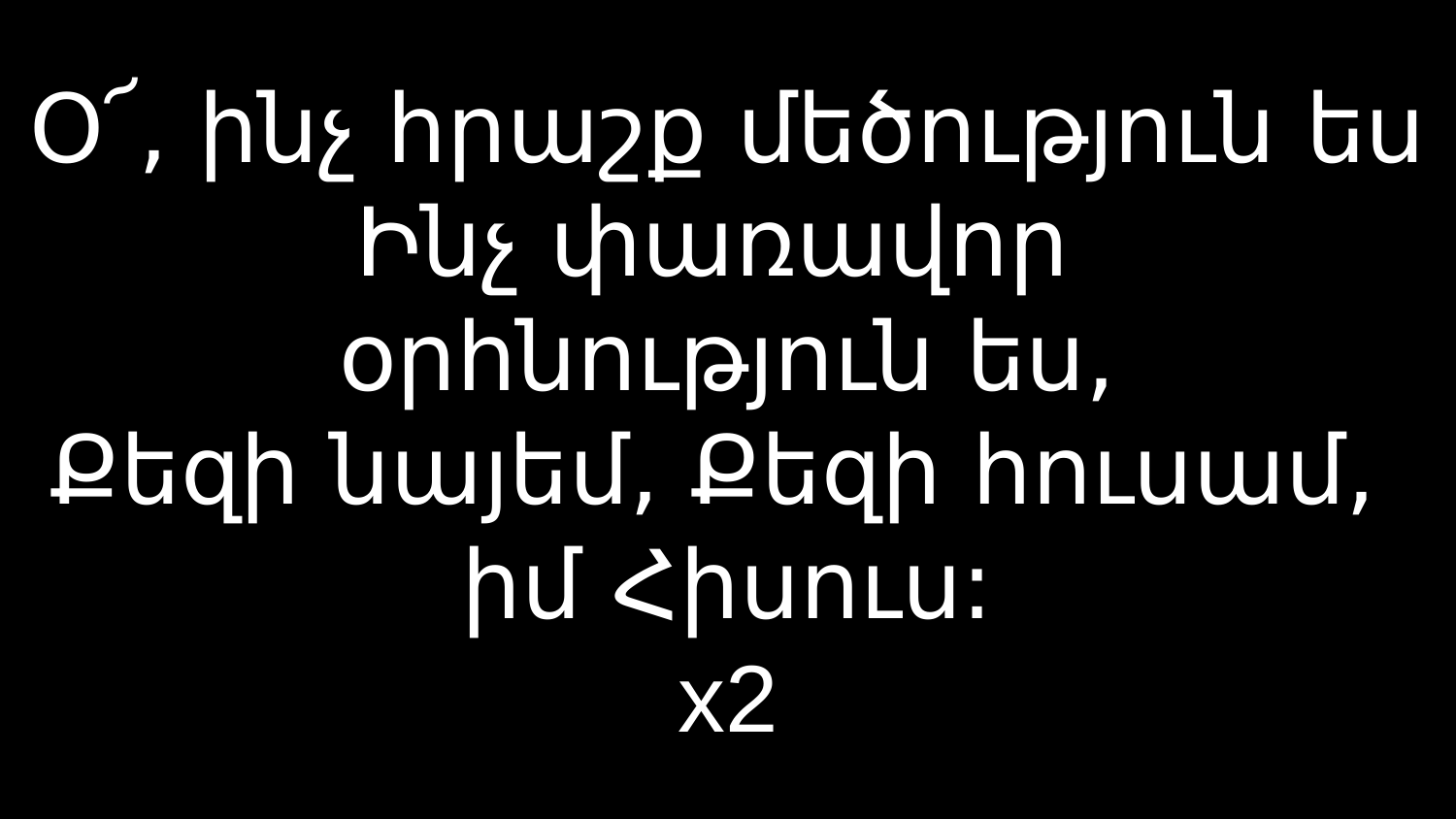

# Օ՜, ինչ հրաշք մեծություն ես Ինչ փառավոր օրհնություն ես, Քեզի նայեմ, Քեզի հուսամ, իմ Հիսուս: x2